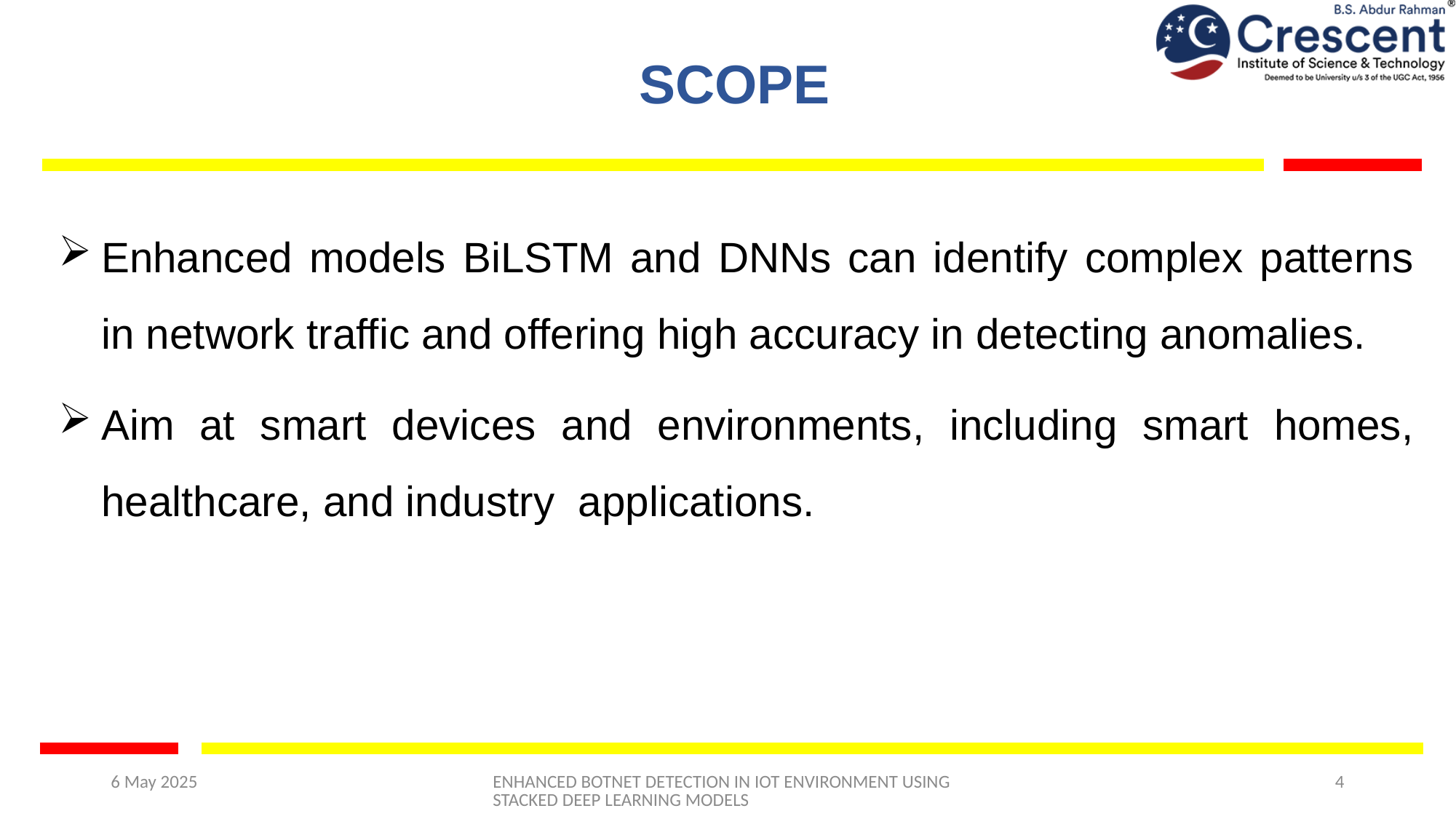

# SCOPE
Enhanced models BiLSTM and DNNs can identify complex patterns in network traffic and offering high accuracy in detecting anomalies.
Aim at smart devices and environments, including smart homes, healthcare, and industry  applications.

6 May 2025
ENHANCED BOTNET DETECTION IN IOT ENVIRONMENT USING STACKED DEEP LEARNING MODELS
4